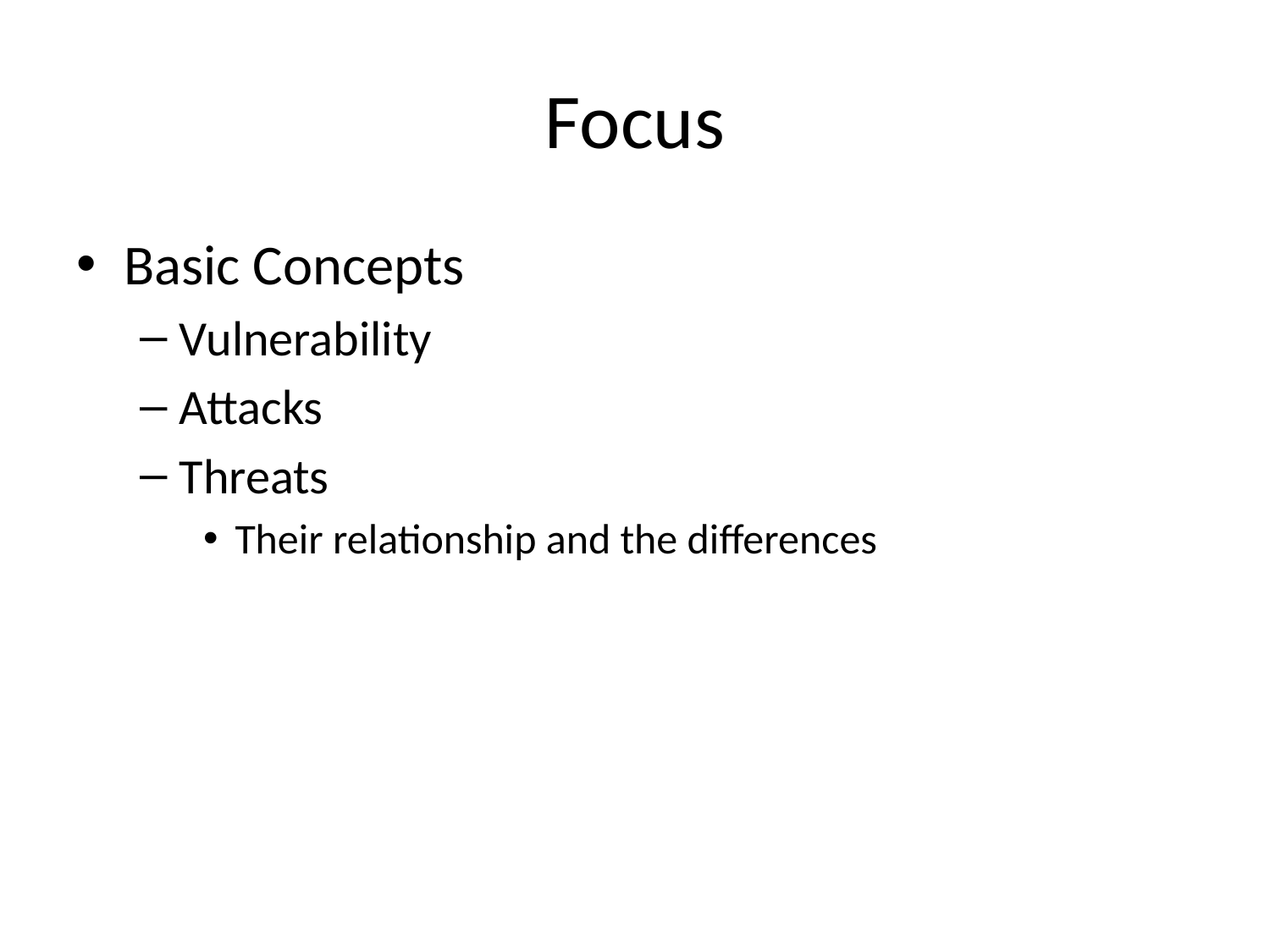

# Focus
Basic Concepts
Vulnerability
Attacks
Threats
Their relationship and the differences